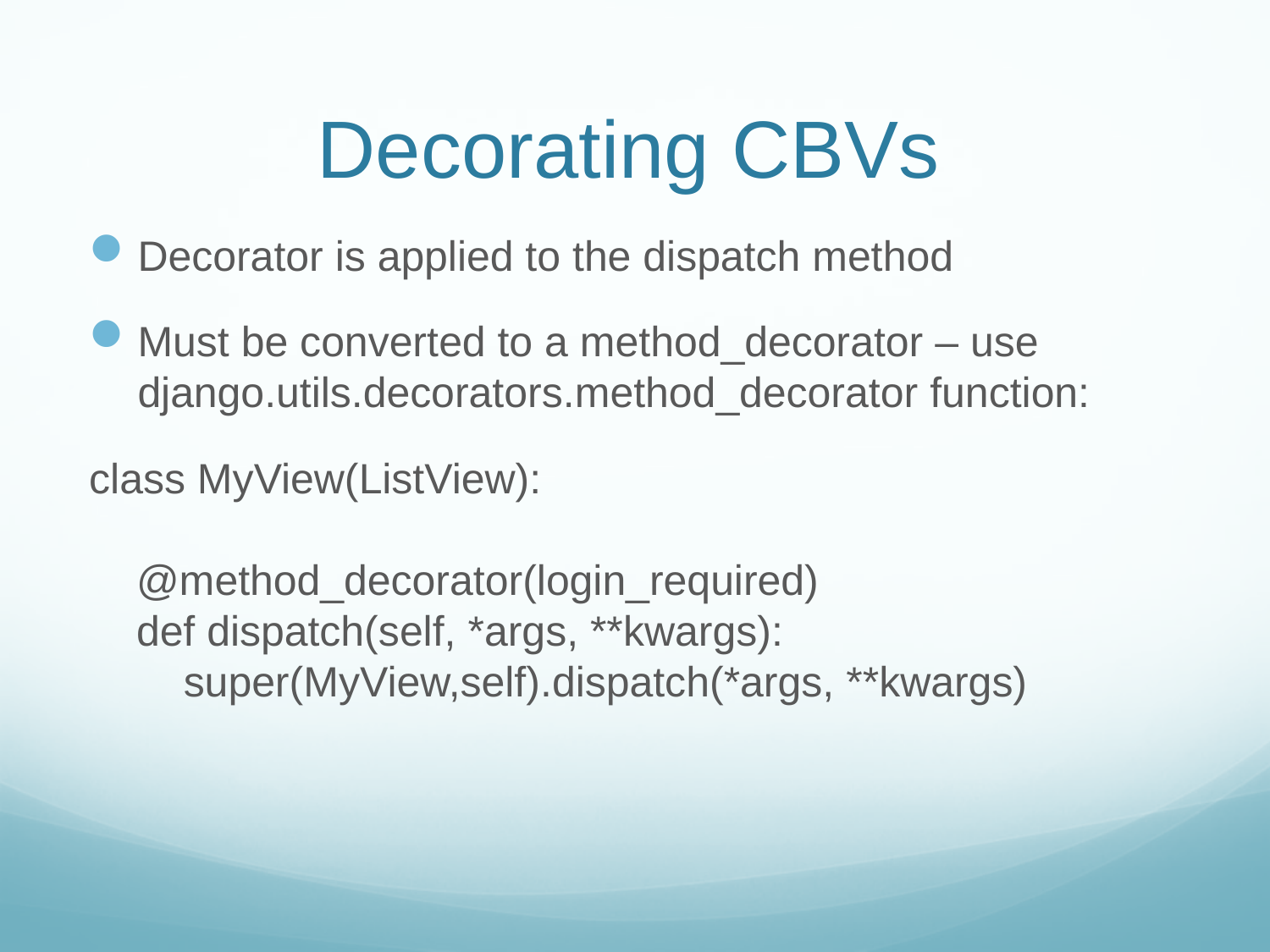

# Decorating CBVs
Decorator is applied to the dispatch method
Must be converted to a method_decorator – use django.utils.decorators.method_decorator function:
class MyView(ListView):
    @method_decorator(login_required)
    def dispatch(self, *args, **kwargs):
        super(MyView,self).dispatch(*args, **kwargs)